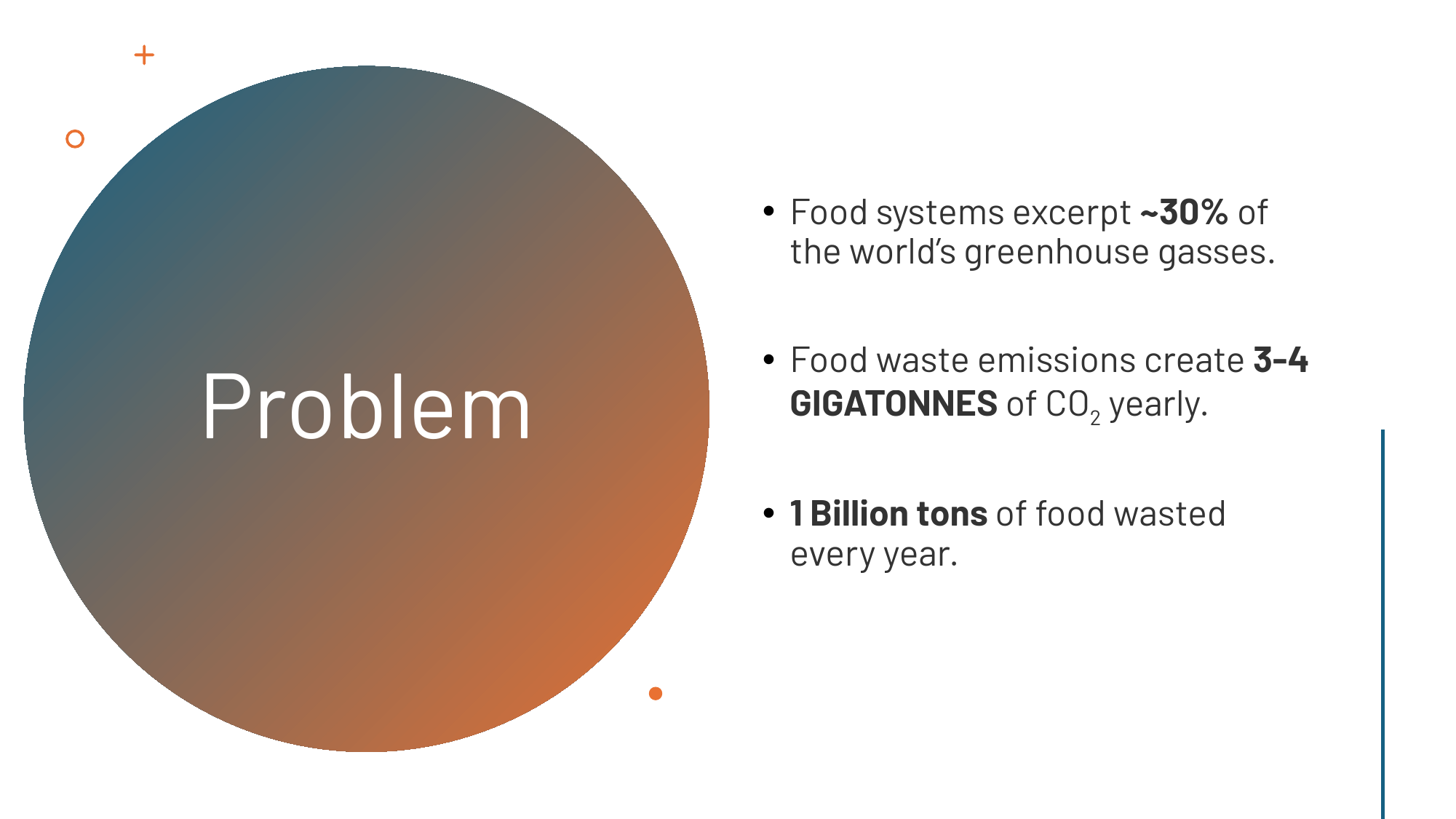

Food systems excerpt ~30% of the world’s greenhouse gasses.

Food waste emissions create 3-4 GIGATONNES of CO2 yearly.

1 Billion tons of food wasted every year.

# Problem